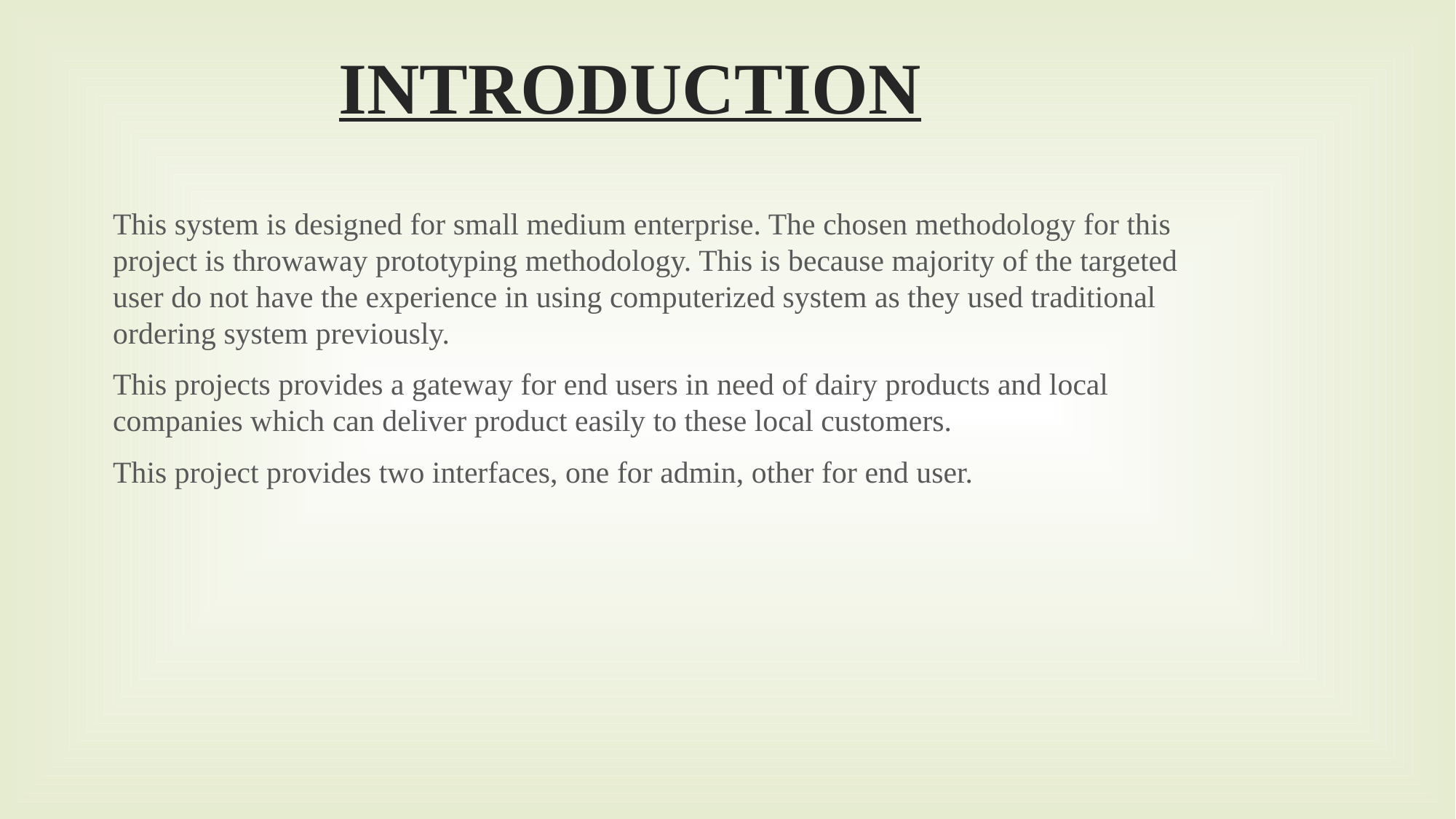

# INTRODUCTION

This system is designed for small medium enterprise. The chosen methodology for this project is throwaway prototyping methodology. This is because majority of the targeted user do not have the experience in using computerized system as they used traditional ordering system previously.
This projects provides a gateway for end users in need of dairy products and local companies which can deliver product easily to these local customers.
This project provides two interfaces, one for admin, other for end user.